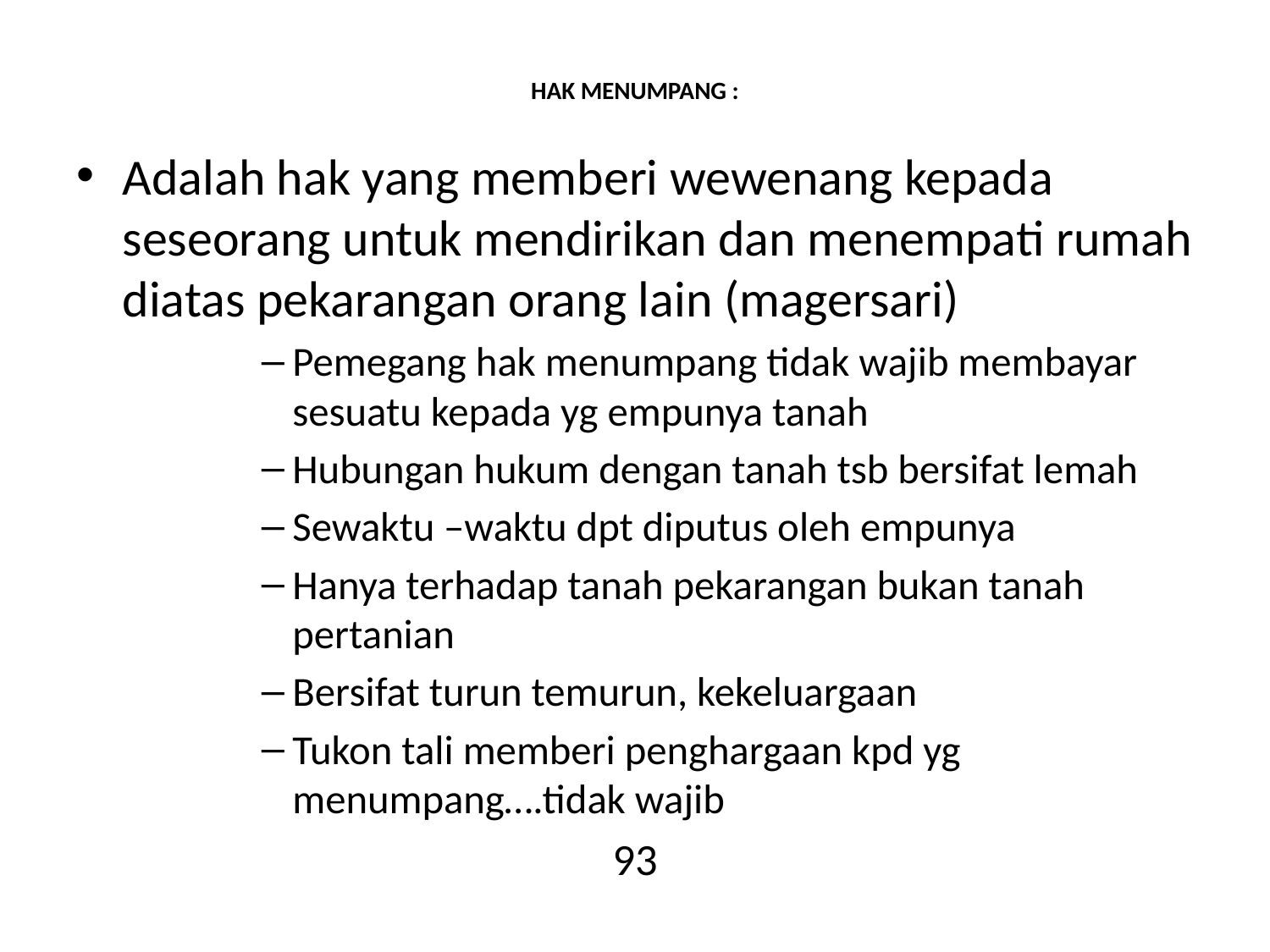

# HAK MENUMPANG :
Adalah hak yang memberi wewenang kepada seseorang untuk mendirikan dan menempati rumah diatas pekarangan orang lain (magersari)
Pemegang hak menumpang tidak wajib membayar sesuatu kepada yg empunya tanah
Hubungan hukum dengan tanah tsb bersifat lemah
Sewaktu –waktu dpt diputus oleh empunya
Hanya terhadap tanah pekarangan bukan tanah pertanian
Bersifat turun temurun, kekeluargaan
Tukon tali memberi penghargaan kpd yg menumpang….tidak wajib
93